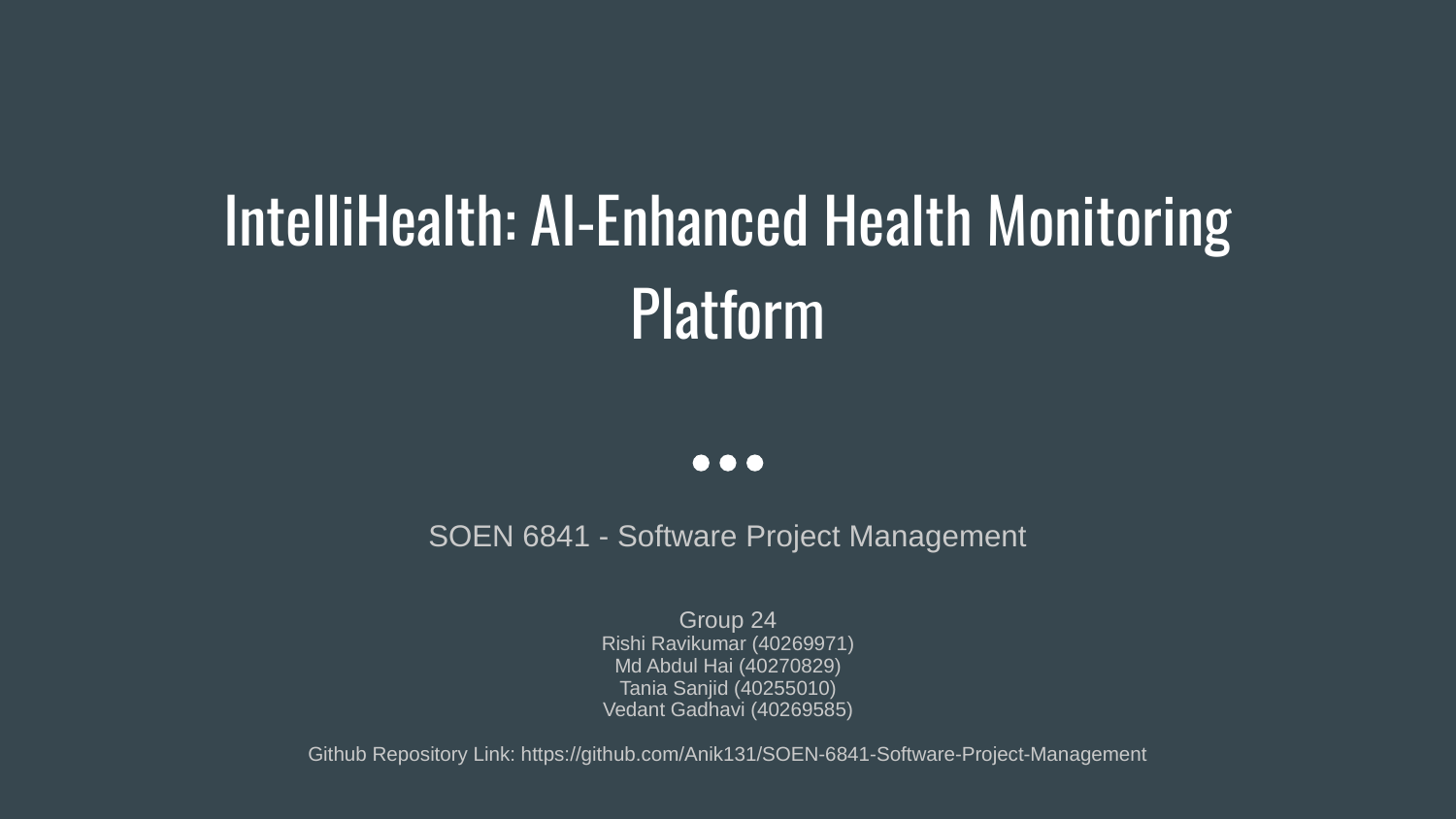

# IntelliHealth: AI-Enhanced Health Monitoring Platform
SOEN 6841 - Software Project Management
Group 24
Rishi Ravikumar (40269971)
Md Abdul Hai (40270829)
Tania Sanjid (40255010)
Vedant Gadhavi (40269585)

Github Repository Link: https://github.com/Anik131/SOEN-6841-Software-Project-Management